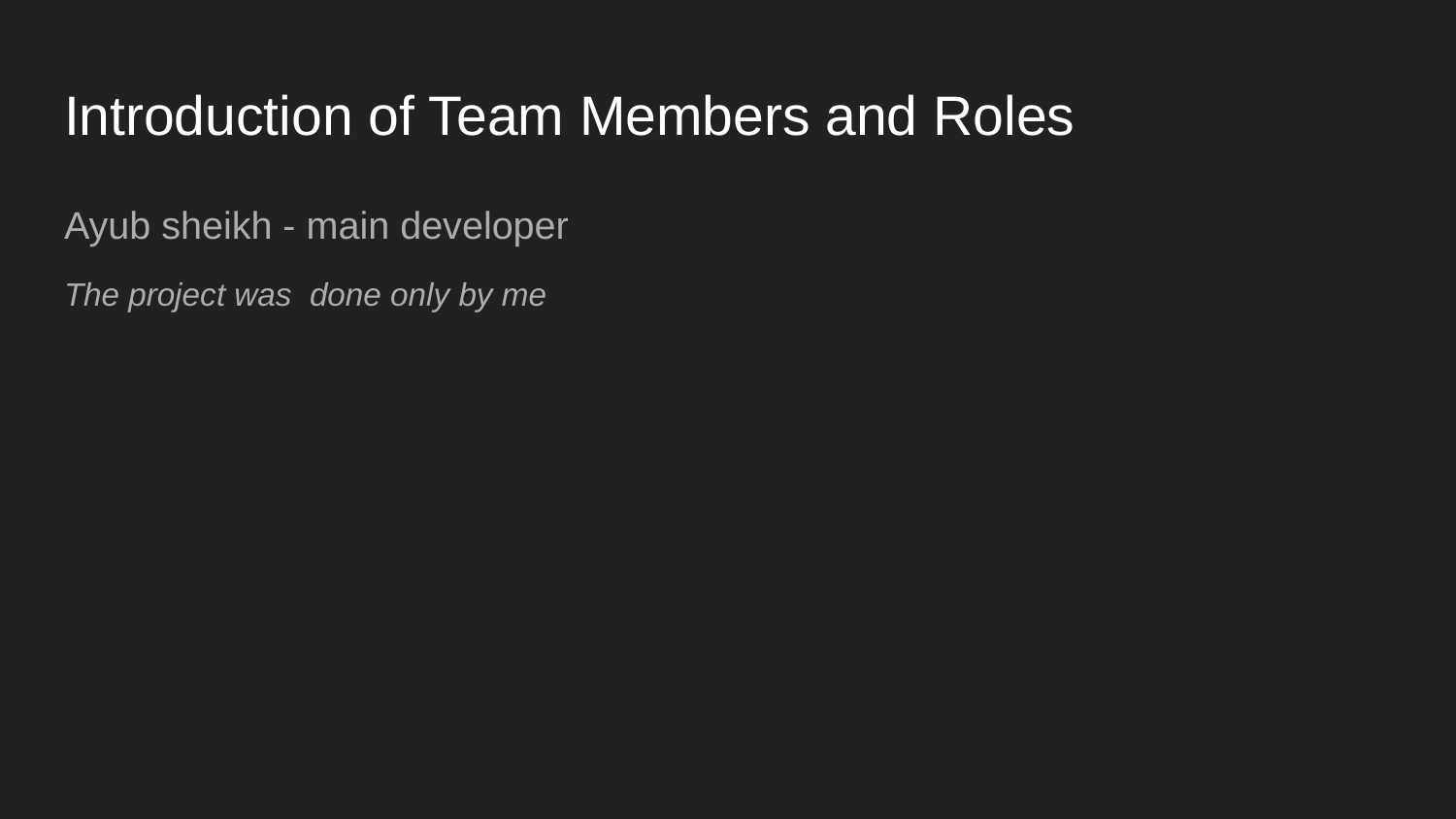

# Introduction of Team Members and Roles
Ayub sheikh - main developer
The project was  done only by me